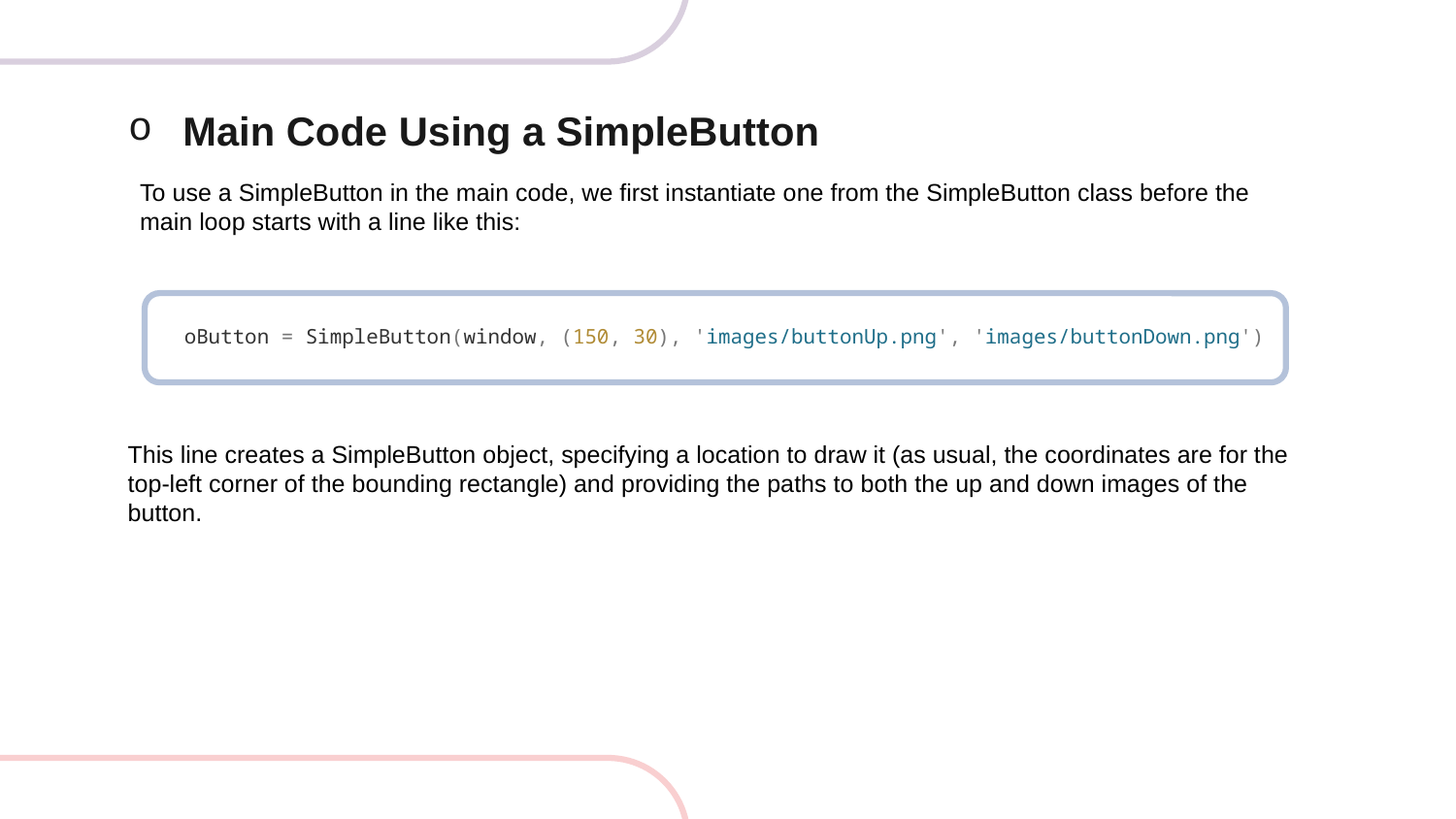

# Main Code Using a SimpleButton
To use a SimpleButton in the main code, we first instantiate one from the SimpleButton class before the main loop starts with a line like this:

oButton = SimpleButton(window, (150, 30), 'images/buttonUp.png', 'images/buttonDown.png')
This line creates a SimpleButton object, specifying a location to draw it (as usual, the coordinates are for the top-left corner of the bounding rectangle) and providing the paths to both the up and down images of the button.